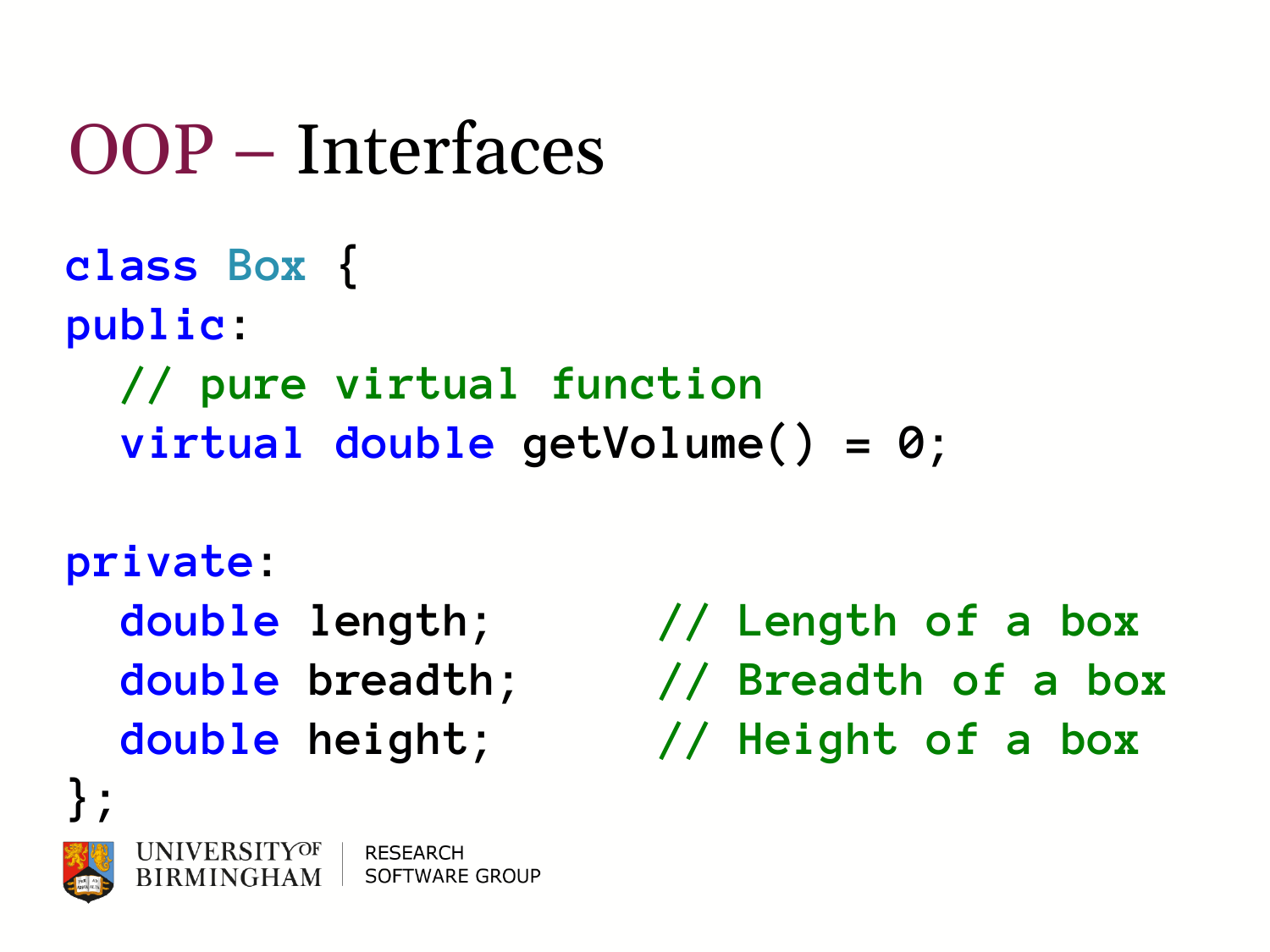

# OOP – Interfaces
class Box {
public:
  // pure virtual function
  virtual double getVolume() = 0;

private:
  double length;      // Length of a box
  double breadth;     // Breadth of a box
  double height;      // Height of a box
};